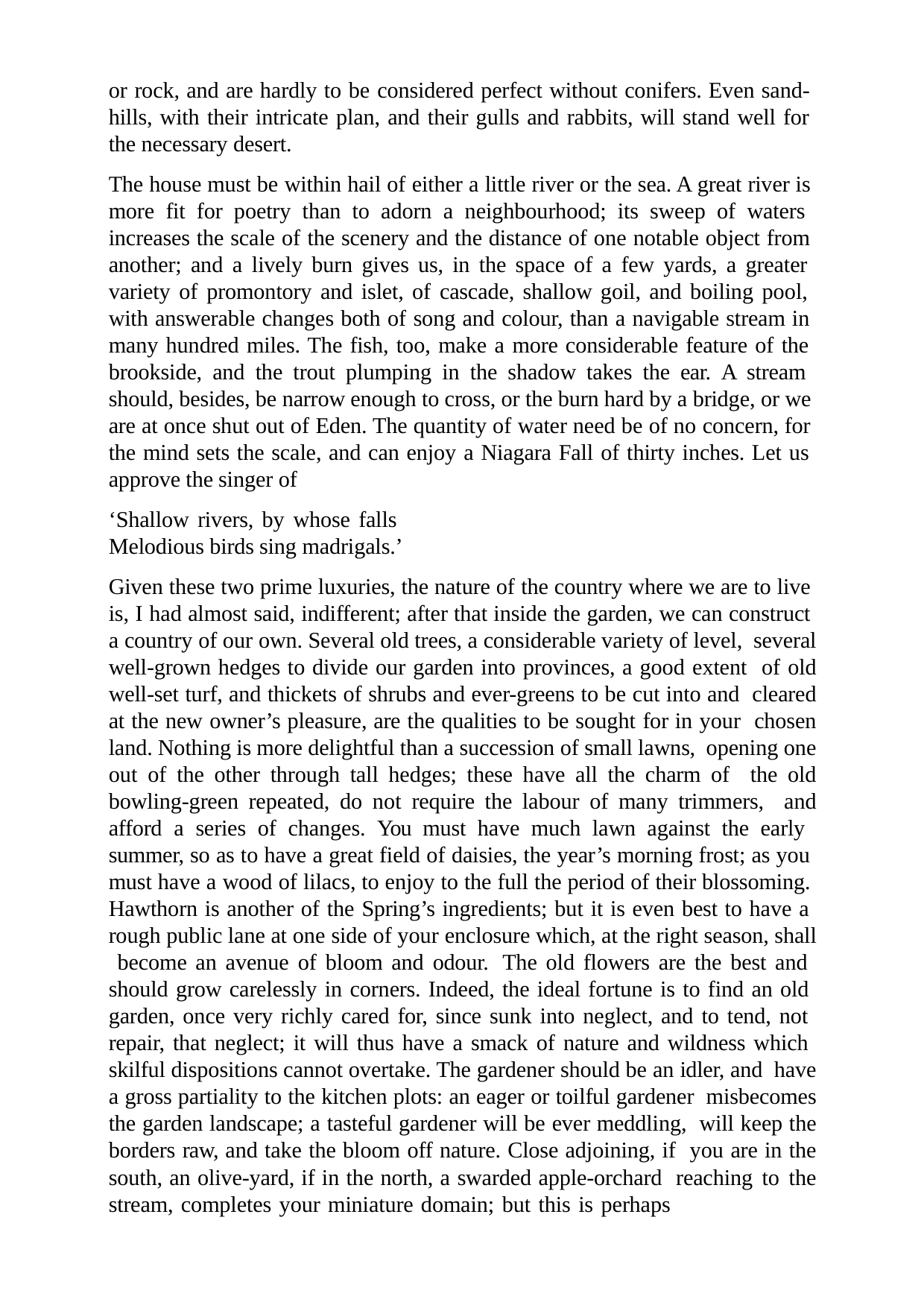

or rock, and are hardly to be considered perfect without conifers. Even sand-  hills, with their intricate plan, and their gulls and rabbits, will stand well for  the necessary desert.
The house must be within hail of either a little river or the sea. A great river is  more fit for poetry than to adorn a neighbourhood; its sweep of waters  increases the scale of the scenery and the distance of one notable object from  another; and a lively burn gives us, in the space of a few yards, a greater  variety of promontory and islet, of cascade, shallow goil, and boiling pool,  with answerable changes both of song and colour, than a navigable stream in  many hundred miles. The fish, too, make a more considerable feature of the  brookside, and the trout plumping in the shadow takes the ear. A stream  should, besides, be narrow enough to cross, or the burn hard by a bridge, or we  are at once shut out of Eden. The quantity of water need be of no concern, for  the mind sets the scale, and can enjoy a Niagara Fall of thirty inches. Let us  approve the singer of
‘Shallow rivers, by whose falls  Melodious birds sing madrigals.’
Given these two prime luxuries, the nature of the country where we are to live  is, I had almost said, indifferent; after that inside the garden, we can construct  a country of our own. Several old trees, a considerable variety of level,  several well-grown hedges to divide our garden into provinces, a good extent  of old well-set turf, and thickets of shrubs and ever-greens to be cut into and  cleared at the new owner’s pleasure, are the qualities to be sought for in your  chosen land. Nothing is more delightful than a succession of small lawns,  opening one out of the other through tall hedges; these have all the charm of  the old bowling-green repeated, do not require the labour of many trimmers,  and afford a series of changes. You must have much lawn against the early  summer, so as to have a great field of daisies, the year’s morning frost; as you  must have a wood of lilacs, to enjoy to the full the period of their blossoming.  Hawthorn is another of the Spring’s ingredients; but it is even best to have a  rough public lane at one side of your enclosure which, at the right season, shall  become an avenue of bloom and odour. The old flowers are the best and  should grow carelessly in corners. Indeed, the ideal fortune is to find an old  garden, once very richly cared for, since sunk into neglect, and to tend, not  repair, that neglect; it will thus have a smack of nature and wildness which  skilful dispositions cannot overtake. The gardener should be an idler, and  have a gross partiality to the kitchen plots: an eager or toilful gardener  misbecomes the garden landscape; a tasteful gardener will be ever meddling,  will keep the borders raw, and take the bloom off nature. Close adjoining, if  you are in the south, an olive-yard, if in the north, a swarded apple-orchard  reaching to the stream, completes your miniature domain; but this is perhaps